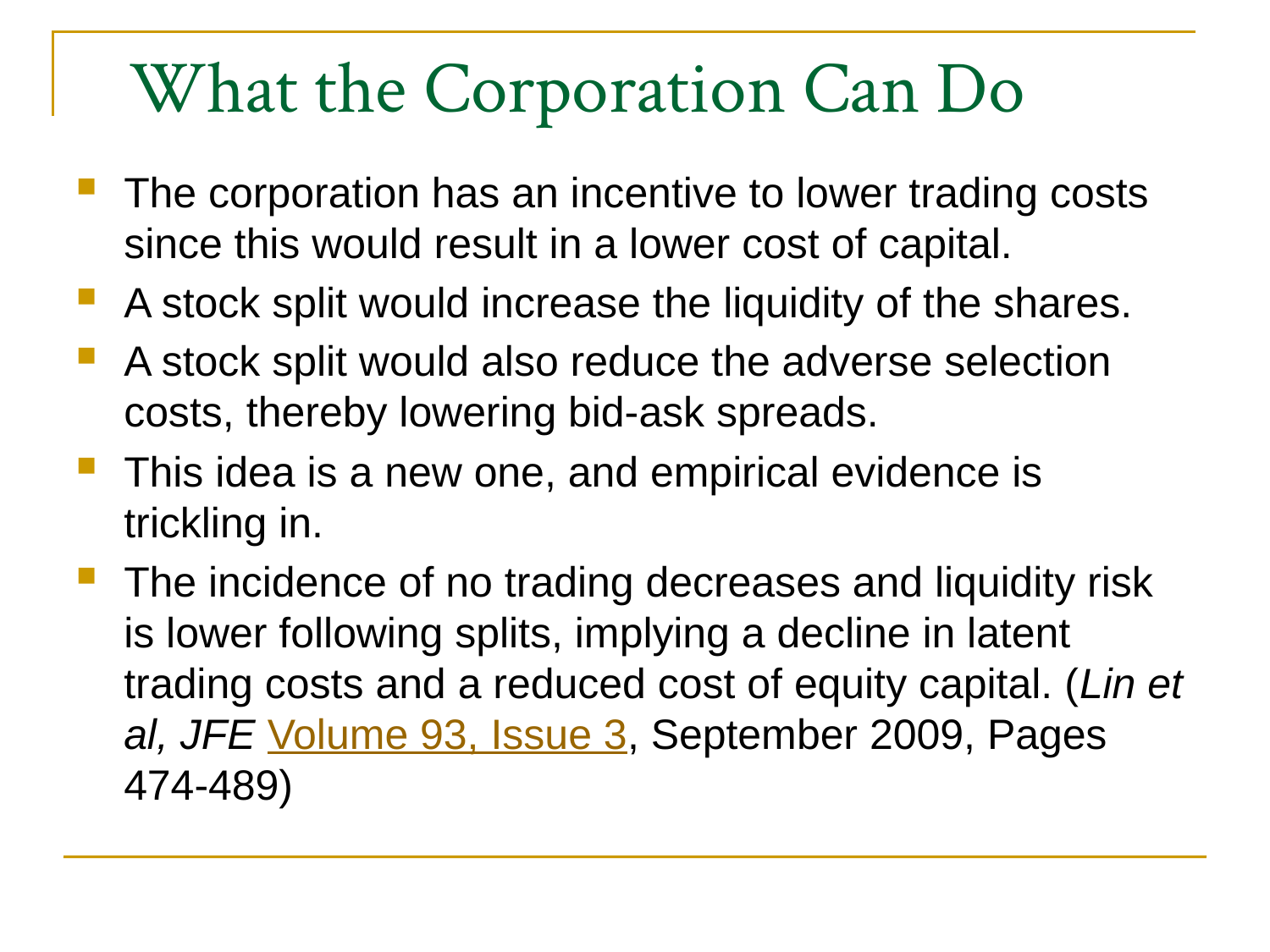

# What the Corporation Can Do
The corporation has an incentive to lower trading costs since this would result in a lower cost of capital.
A stock split would increase the liquidity of the shares.
A stock split would also reduce the adverse selection costs, thereby lowering bid-ask spreads.
This idea is a new one, and empirical evidence is trickling in.
The incidence of no trading decreases and liquidity risk is lower following splits, implying a decline in latent trading costs and a reduced cost of equity capital. (Lin et al, JFE Volume 93, Issue 3, September 2009, Pages 474-489)